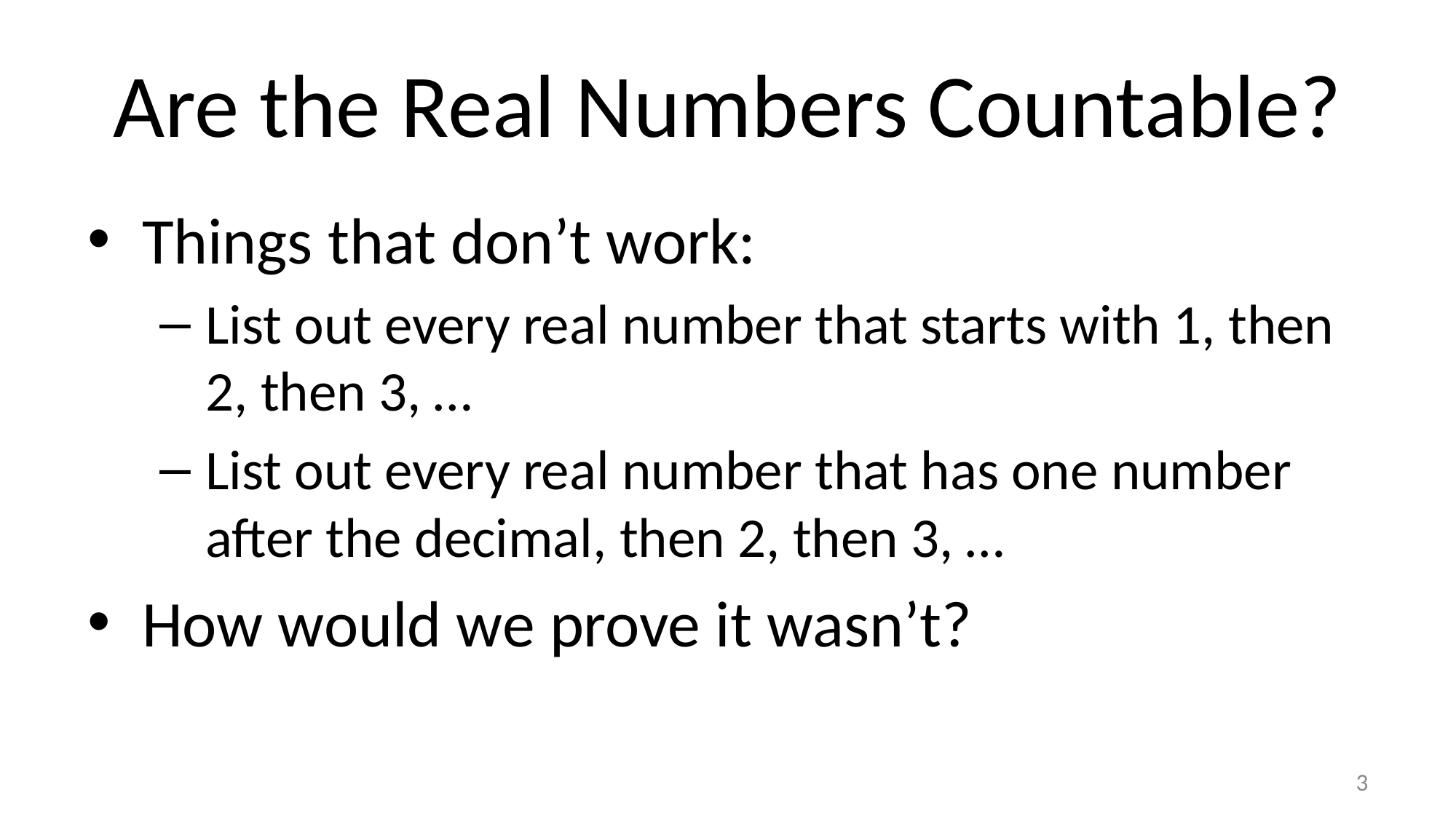

# Are the Real Numbers Countable?
Things that don’t work:
List out every real number that starts with 1, then 2, then 3, …
List out every real number that has one number after the decimal, then 2, then 3, …
How would we prove it wasn’t?
3